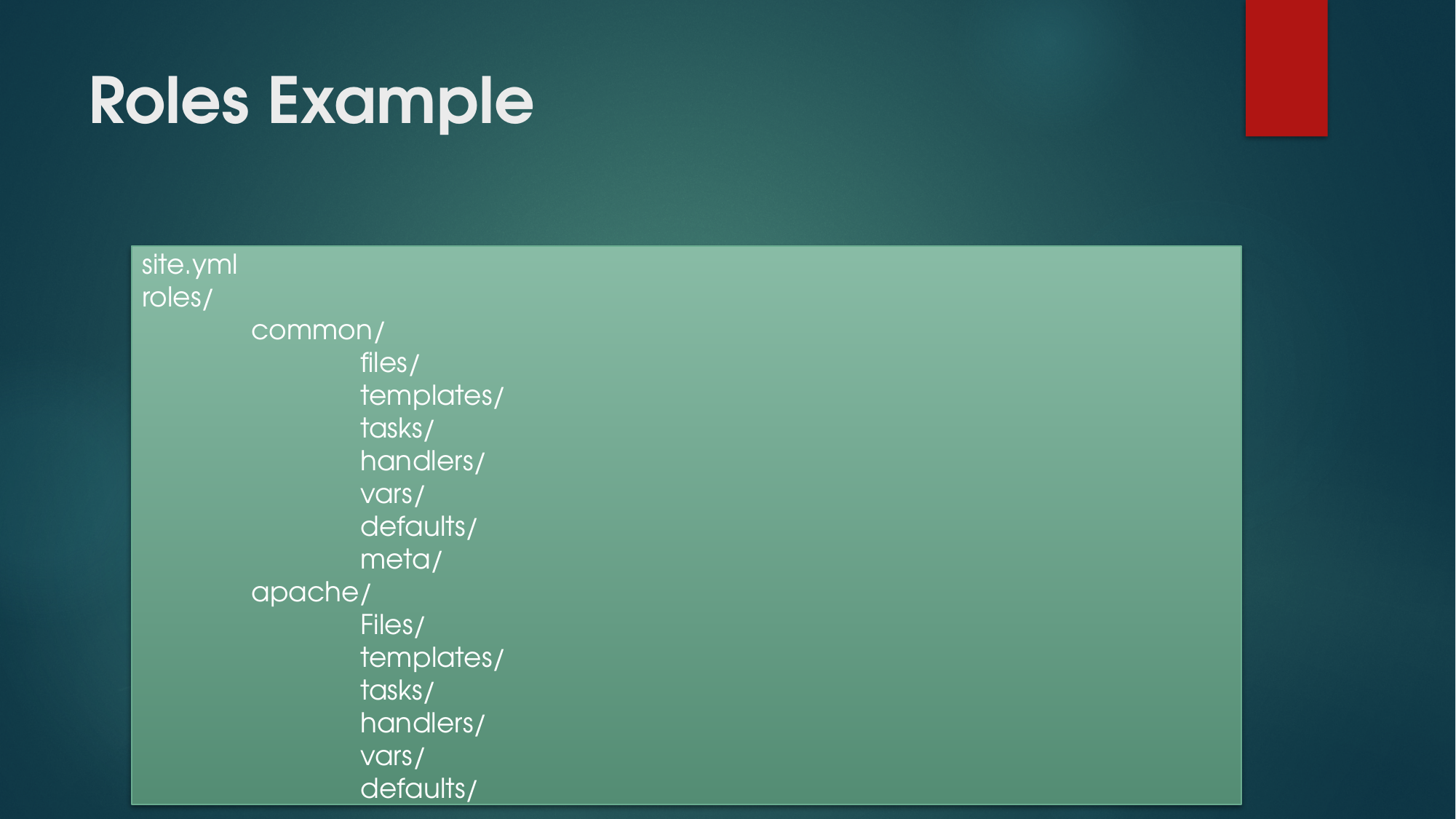

# Roles Example

site.yml
roles/
	common/
		files/
		templates/
		tasks/
		handlers/
		vars/
		defaults/
		meta/
	apache/
		Files/
		templates/
		tasks/
		handlers/
		vars/
		defaults/